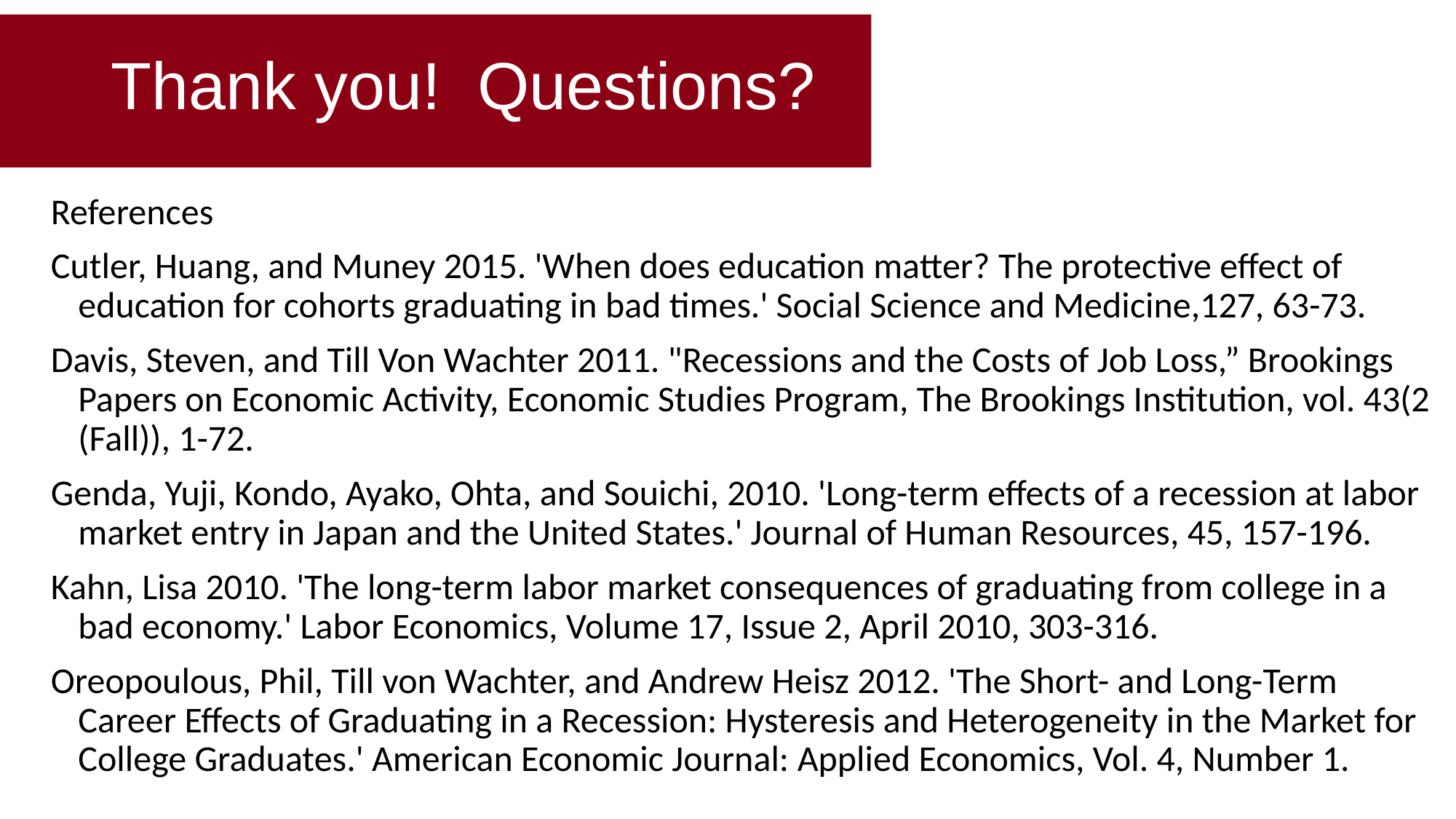

# Thank you!  Questions?

References
Cutler, Huang, and Muney 2015. 'When does education matter? The protective effect of education for cohorts graduating in bad times.' Social Science and Medicine,127, 63-73.
Davis, Steven, and Till Von Wachter 2011. "Recessions and the Costs of Job Loss,” Brookings Papers on Economic Activity, Economic Studies Program, The Brookings Institution, vol. 43(2 (Fall)), 1-72.
Genda, Yuji, Kondo, Ayako, Ohta, and Souichi, 2010. 'Long-term effects of a recession at labor market entry in Japan and the United States.' Journal of Human Resources, 45, 157-196.
Kahn, Lisa 2010. 'The long-term labor market consequences of graduating from college in a bad economy.' Labor Economics, Volume 17, Issue 2, April 2010, 303-316.
Oreopoulous, Phil, Till von Wachter, and Andrew Heisz 2012. 'The Short- and Long-Term Career Effects of Graduating in a Recession: Hysteresis and Heterogeneity in the Market for College Graduates.' American Economic Journal: Applied Economics, Vol. 4, Number 1.